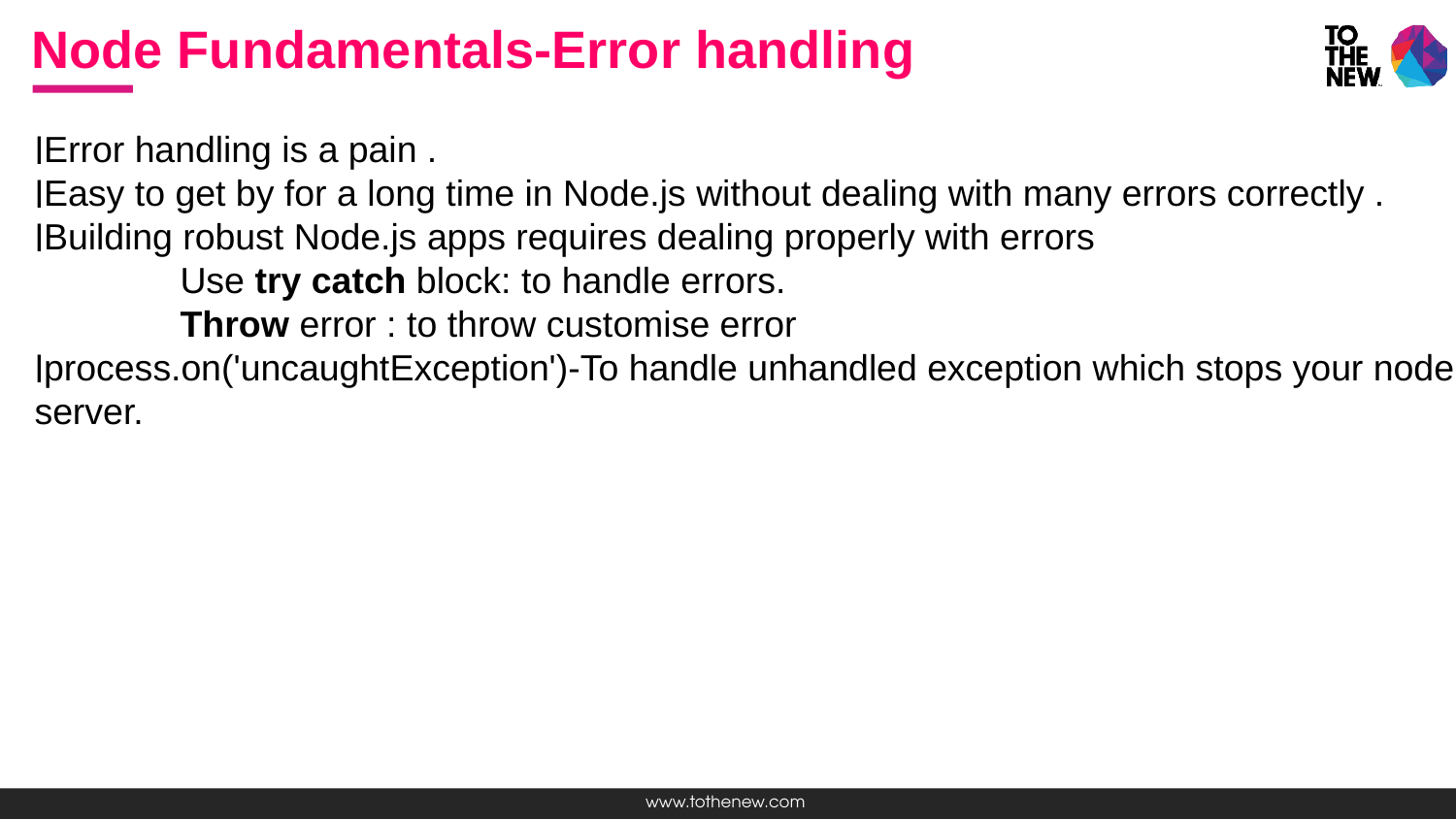

Node Fundamentals-Error handling
Error handling is a pain .
Easy to get by for a long time in Node.js without dealing with many errors correctly .
Building robust Node.js apps requires dealing properly with errors
   	Use try catch block: to handle errors.
	Throw error : to throw customise error
process.on('uncaughtException')-To handle unhandled exception which stops your node server.